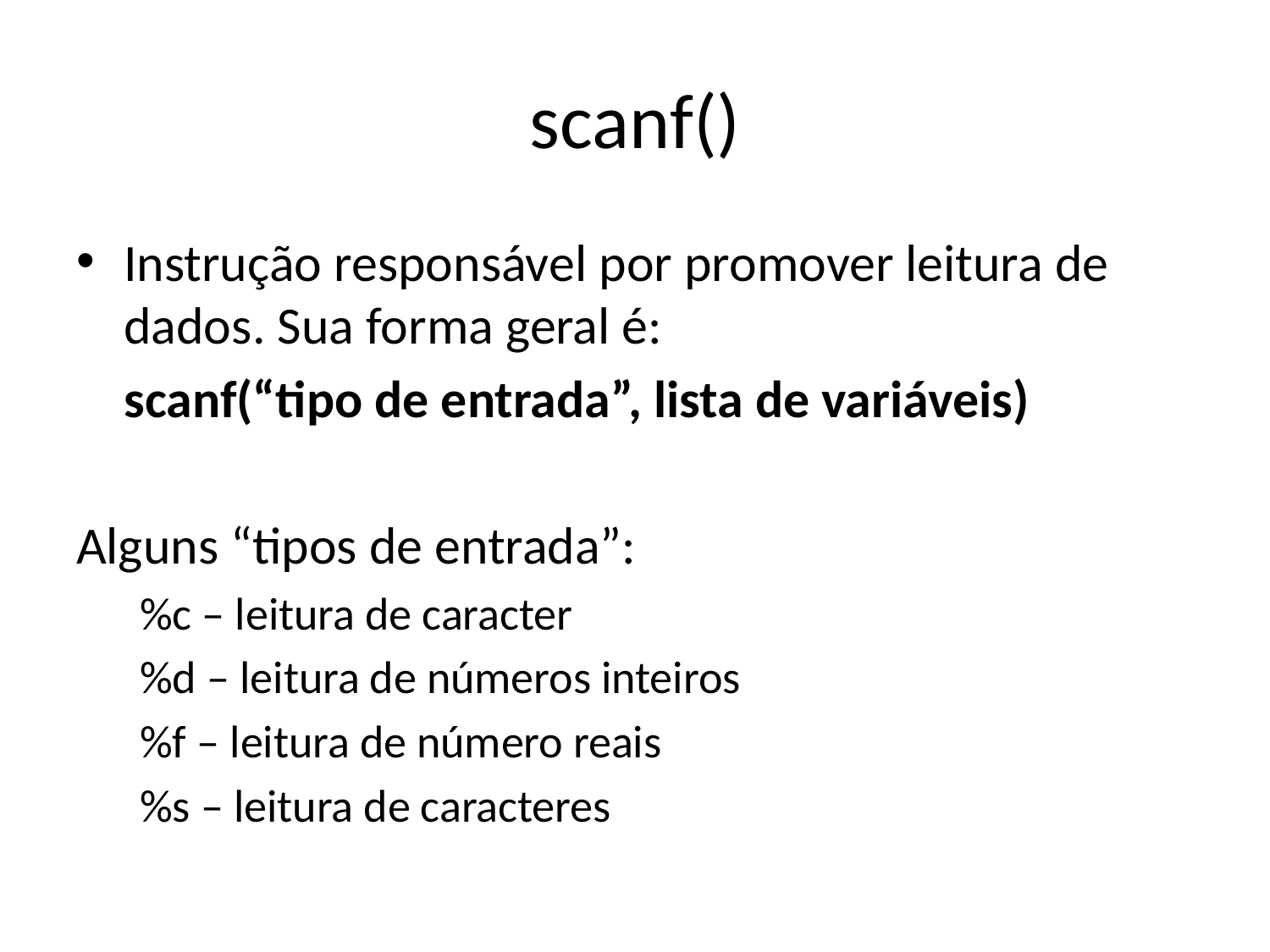

# scanf()
Instrução responsável por promover leitura de dados. Sua forma geral é:
		scanf(“tipo de entrada”, lista de variáveis)

Alguns “tipos de entrada”:
%c – leitura de caracter
%d – leitura de números inteiros
%f – leitura de número reais
%s – leitura de caracteres